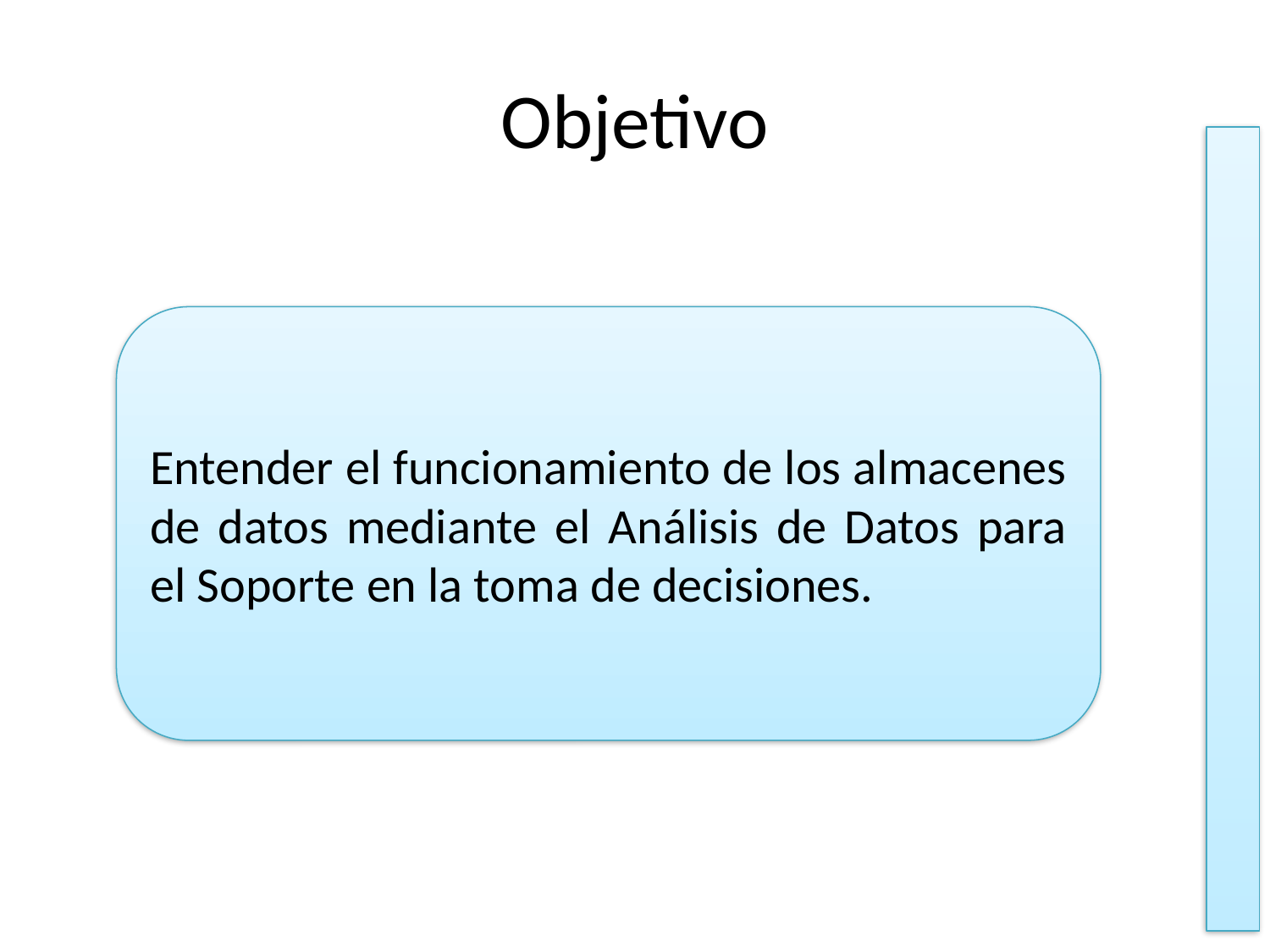

# Objetivo

Entender el funcionamiento de los almacenes de datos mediante el Análisis de Datos para el Soporte en la toma de decisiones.